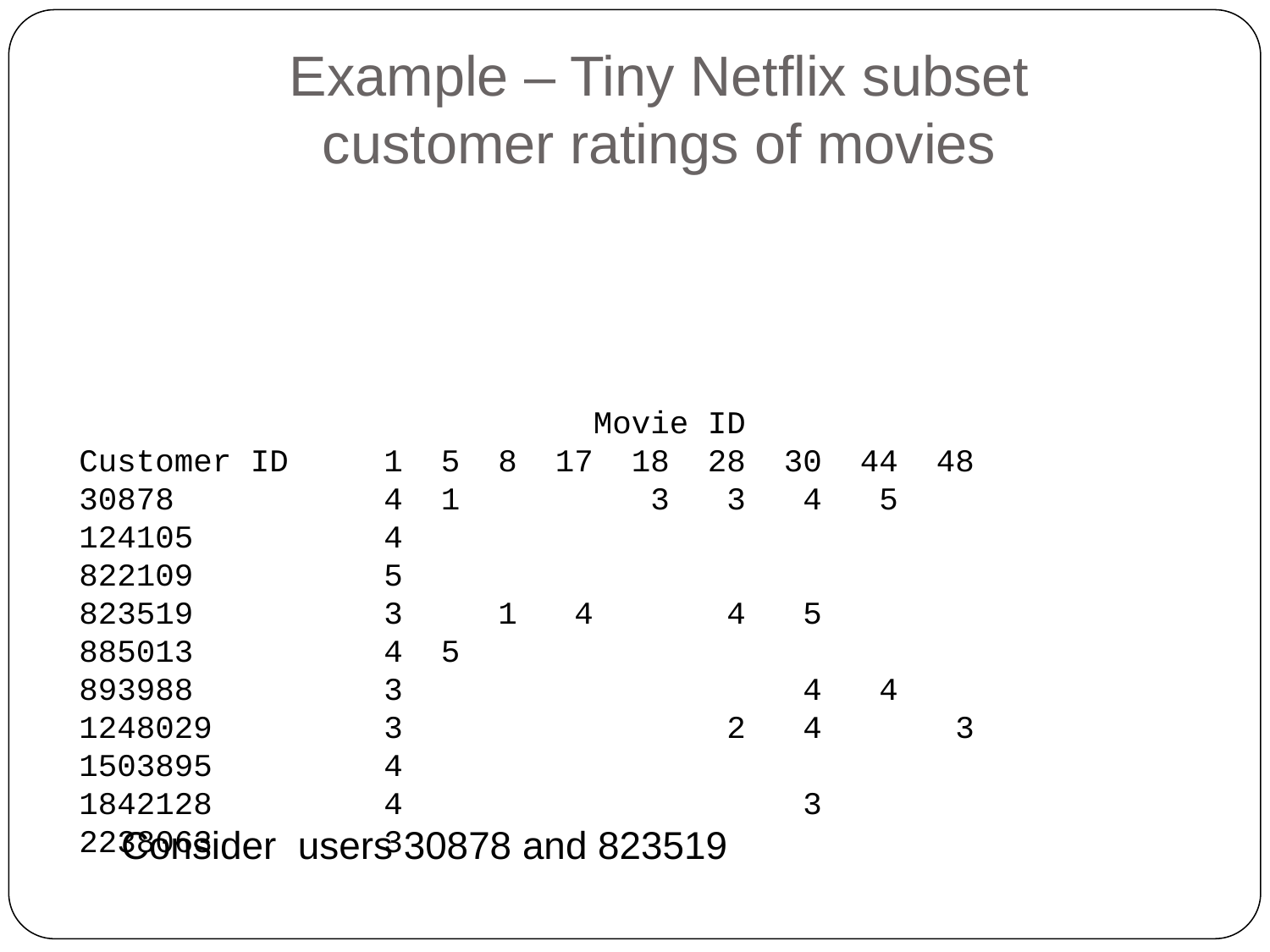

# Example – Tiny Netflix subset
customer ratings of movies

                           Movie ID
Customer ID     1  5  8  17  18  28  30  44  48
30878           4  1          3   3   4   5
124105          4
822109          5
823519          3     1   4       4   5
885013          4  5
893988          3                     4   4
1248029         3                 2   4       3
1503895         4
1842128         4                     3
2238063         3
Consider  users 30878 and 823519